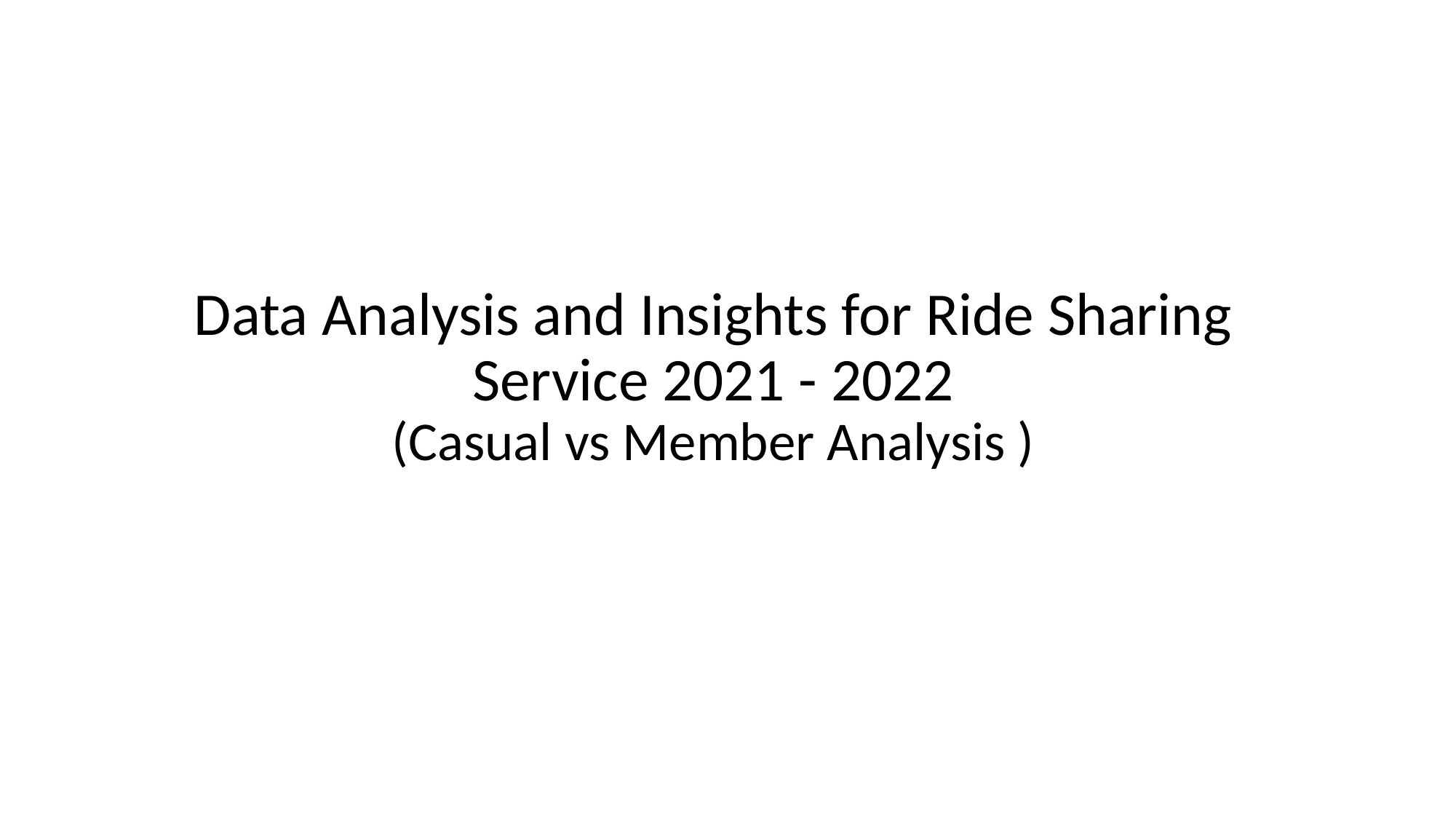

# Data Analysis and Insights for Ride Sharing Service 2021 - 2022 (Casual vs Member Analysis )